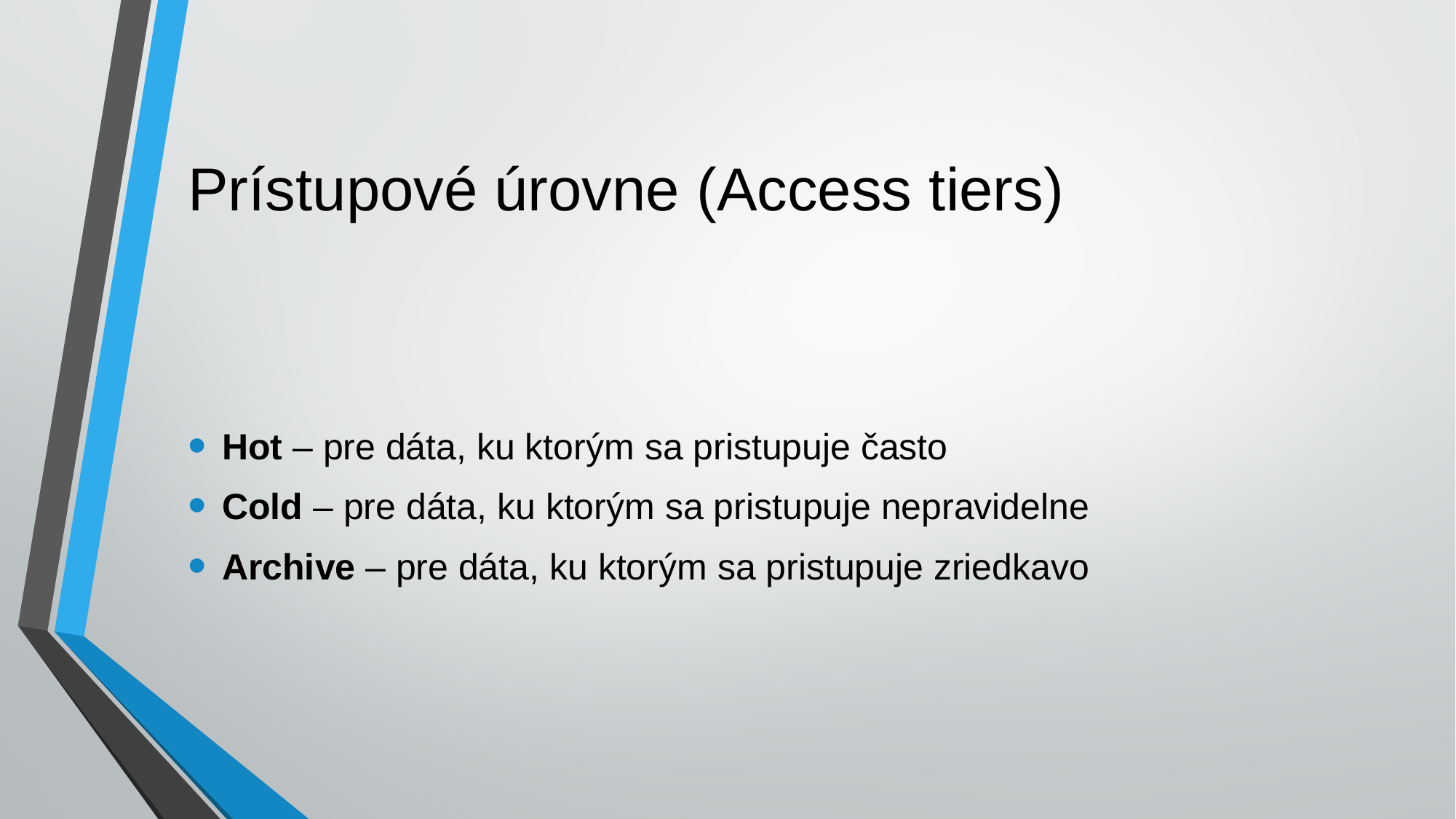

# Prístupové úrovne (Access tiers)
Hot – pre dáta, ku ktorým sa pristupuje často
Cold – pre dáta, ku ktorým sa pristupuje nepravidelne
Archive – pre dáta, ku ktorým sa pristupuje zriedkavo